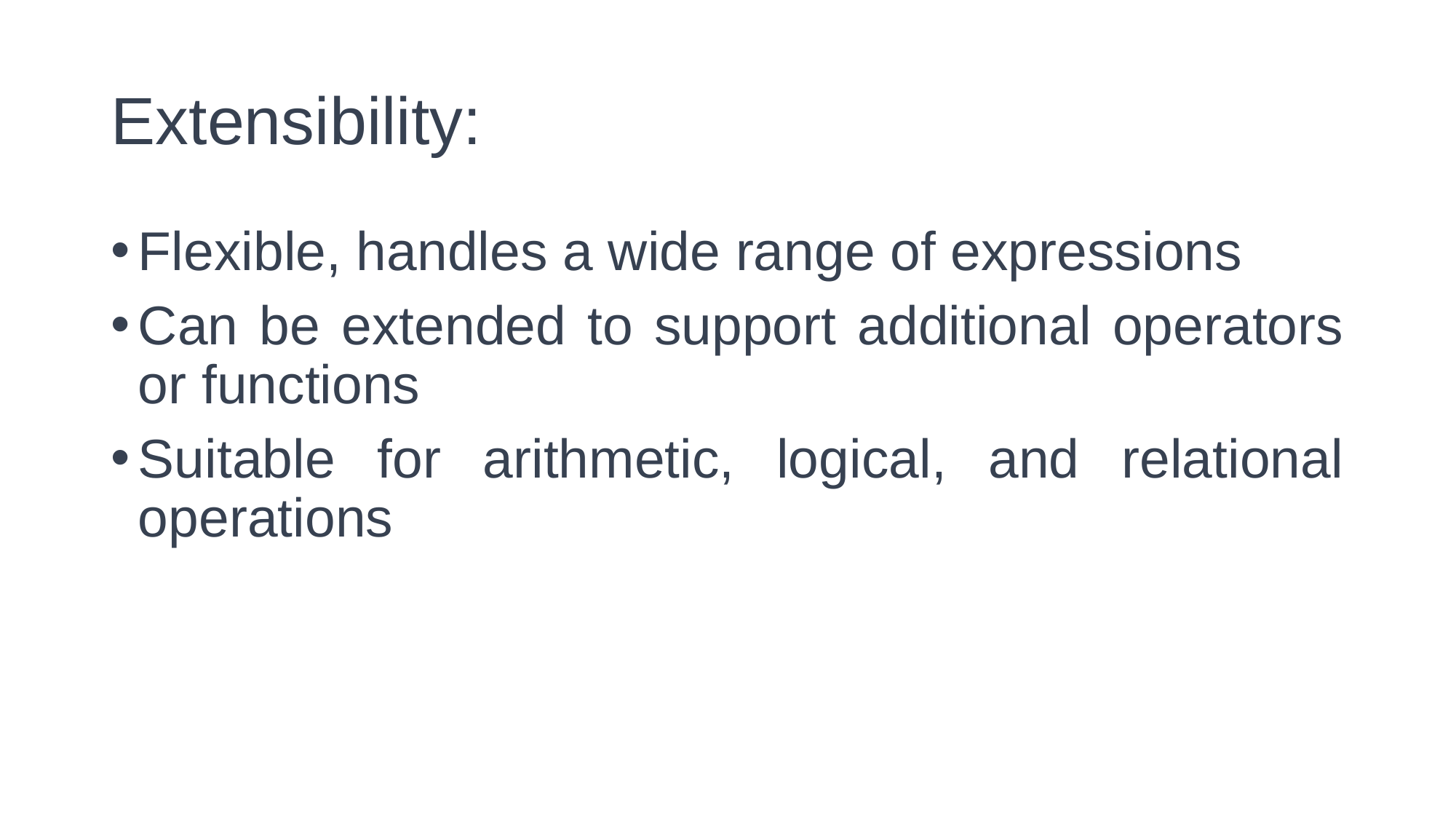

# Extensibility:
Flexible, handles a wide range of expressions
Can be extended to support additional operators or functions
Suitable for arithmetic, logical, and relational operations